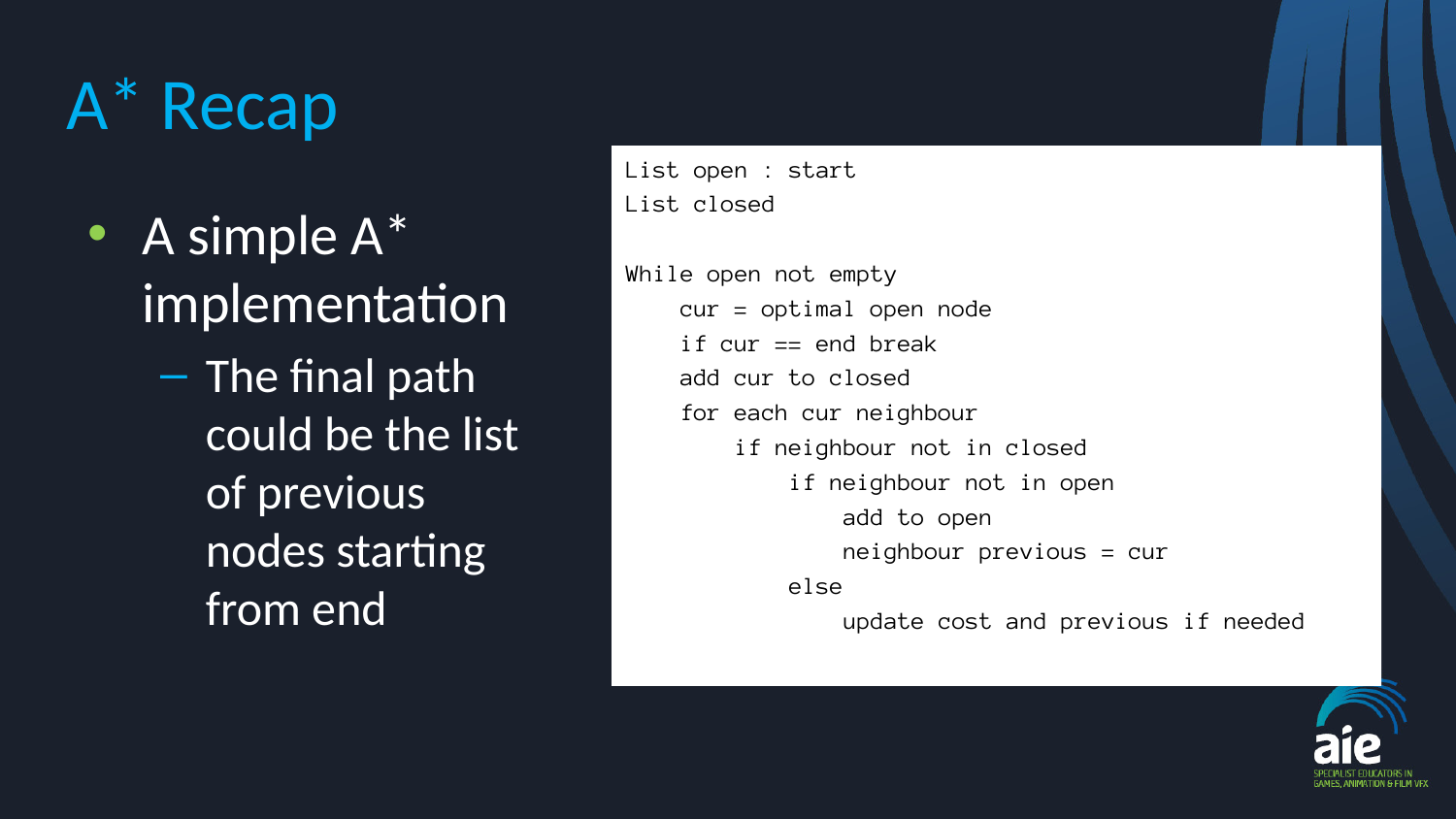

# A* Recap
List open : start
List closed

While open not empty
    cur = optimal open node
    if cur == end break
    add cur to closed
    for each cur neighbour
        if neighbour not in closed
            if neighbour not in open
                add to open
                neighbour previous = cur
            else
                update cost and previous if needed

A simple A* implementation
The final path could be the list of previous nodes starting from end